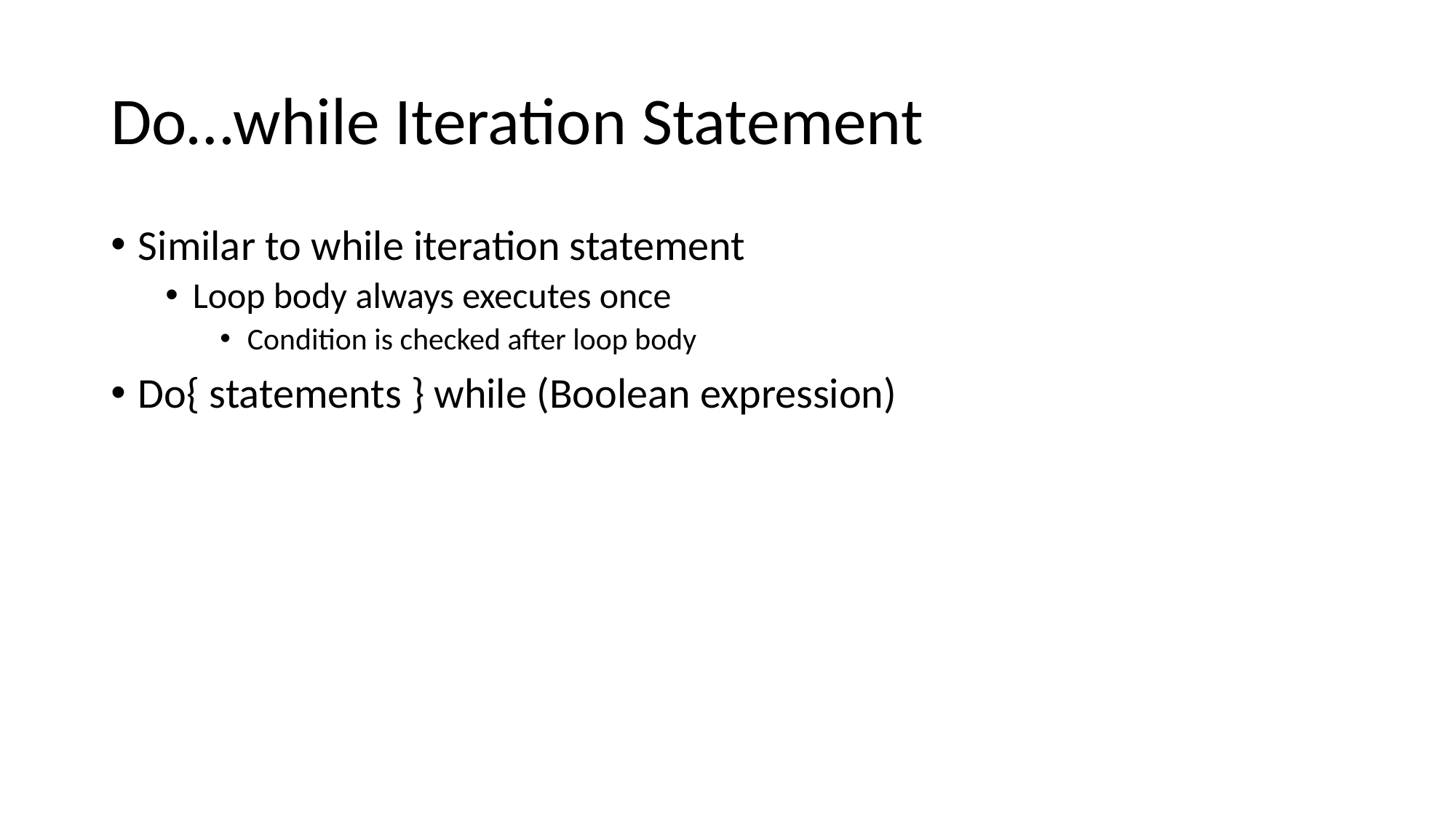

# Do…while Iteration Statement
Similar to while iteration statement
Loop body always executes once
Condition is checked after loop body
Do{ statements } while (Boolean expression)